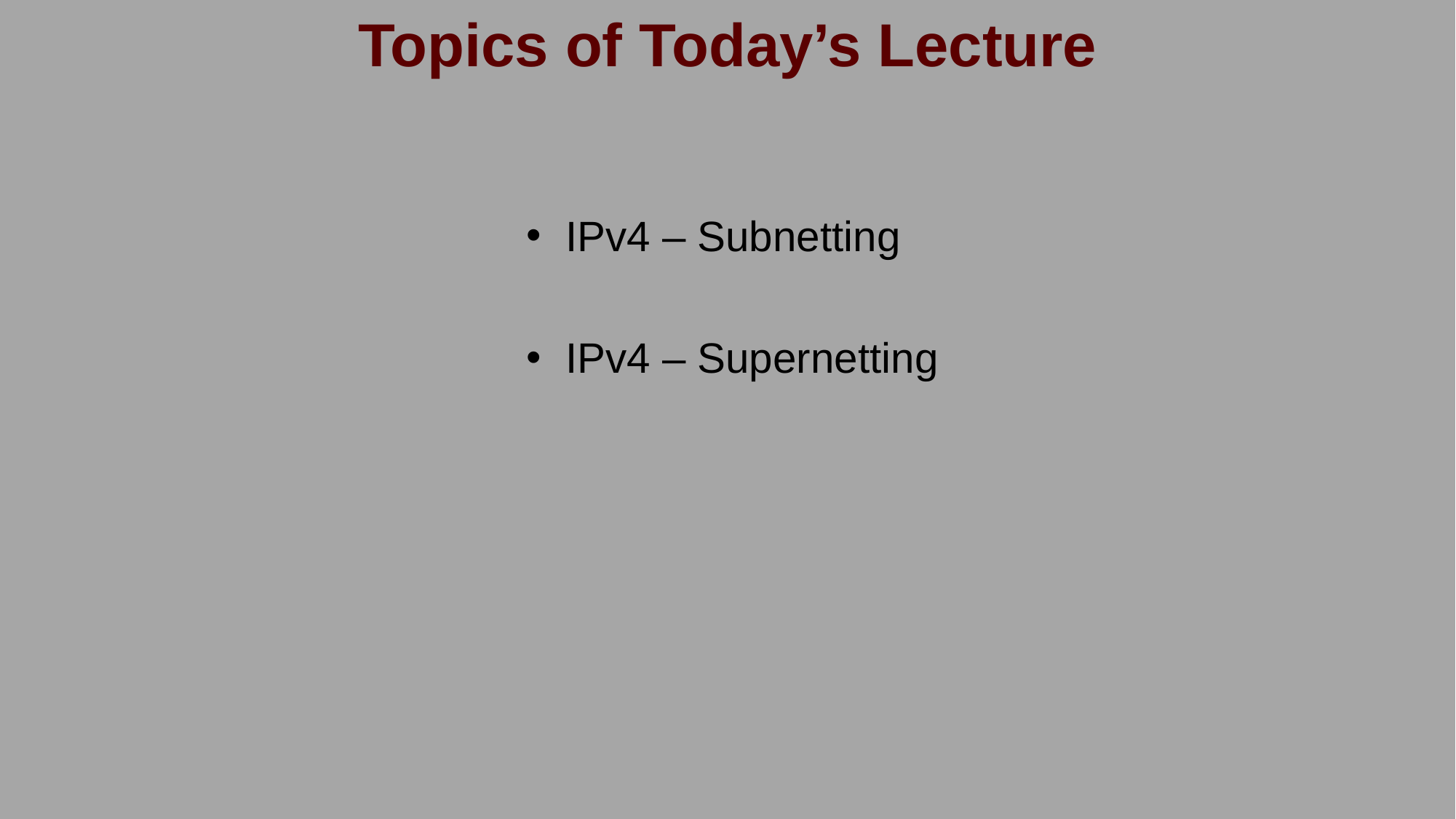

# Topics of Today’s Lecture
 IPv4 – Subnetting

 IPv4 – Supernetting